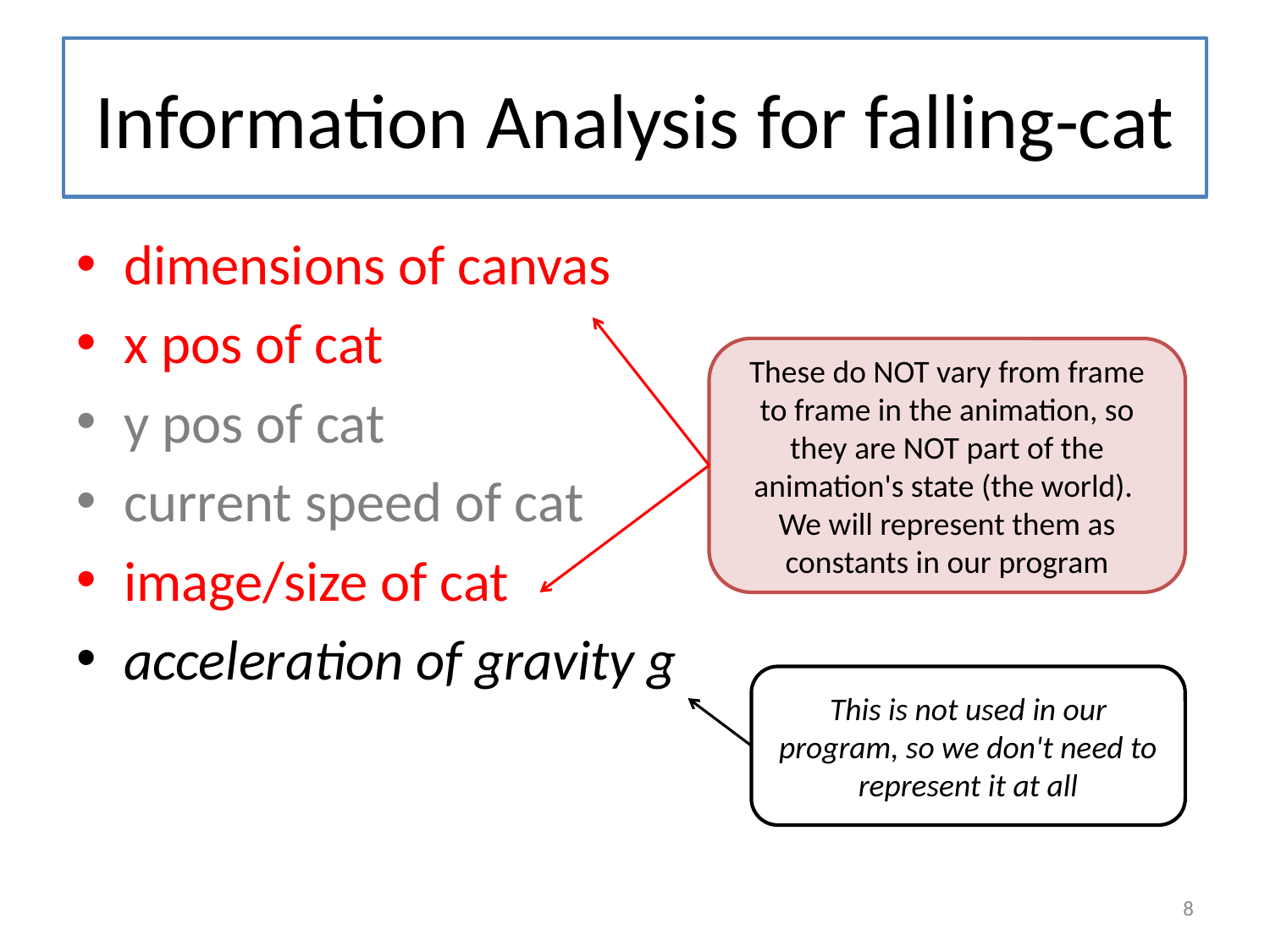

# Information Analysis for falling-cat
dimensions of canvas
x pos of cat
y pos of cat
current speed of cat
image/size of cat
acceleration of gravity g
These do NOT vary from frame to frame in the animation, so they are NOT part of the animation's state (the world).  We will represent them as constants in our program
This is not used in our program, so we don't need to represent it at all
8